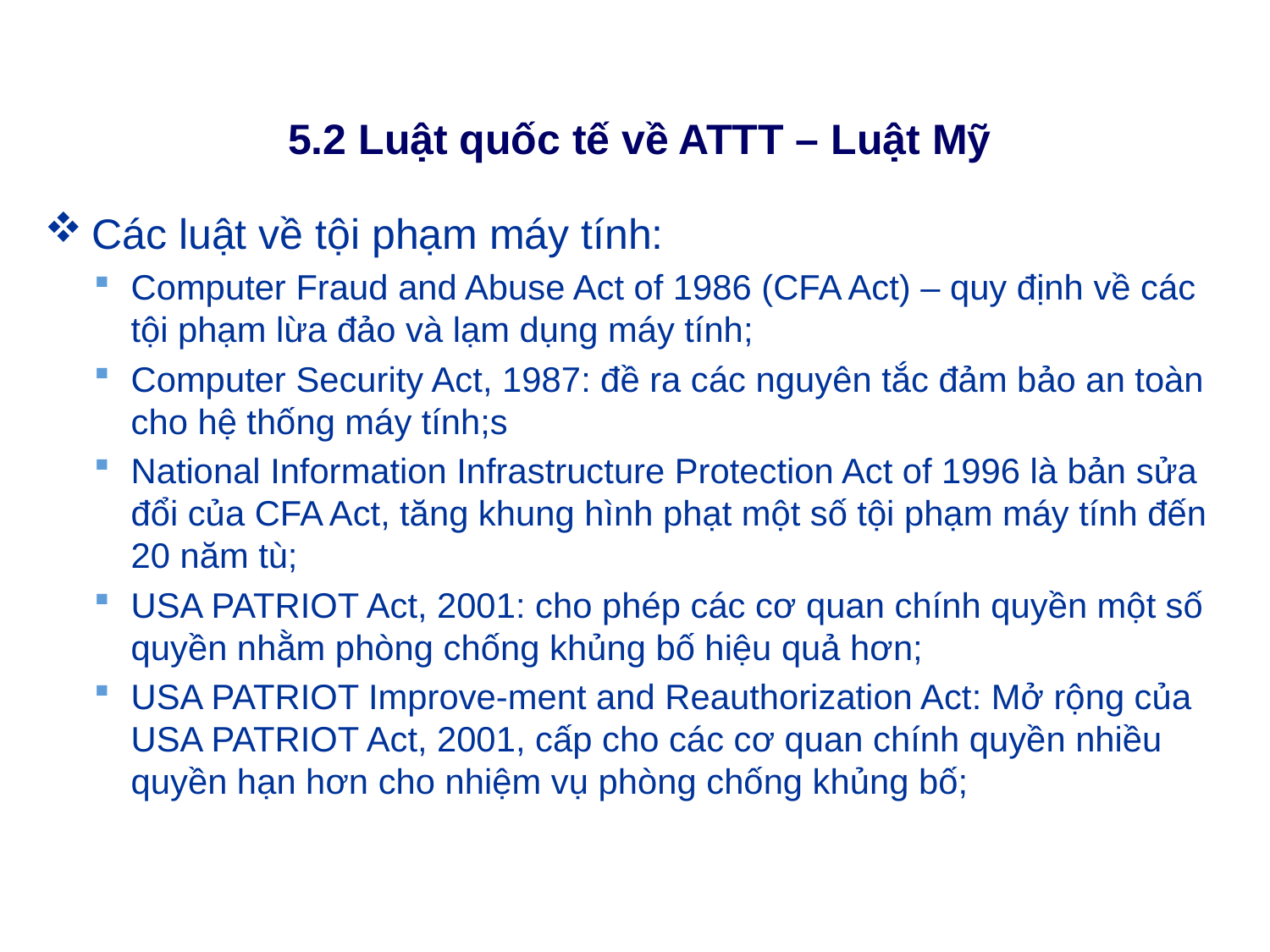

# 5.2 Luật quốc tế về ATTT – Luật Mỹ
Các luật về tội phạm máy tính:
Computer Fraud and Abuse Act of 1986 (CFA Act) – quy định về các tội phạm lừa đảo và lạm dụng máy tính;
Computer Security Act, 1987: đề ra các nguyên tắc đảm bảo an toàn cho hệ thống máy tính;s
National Information Infrastructure Protection Act of 1996 là bản sửa đổi của CFA Act, tăng khung hình phạt một số tội phạm máy tính đến 20 năm tù;
USA PATRIOT Act, 2001: cho phép các cơ quan chính quyền một số quyền nhằm phòng chống khủng bố hiệu quả hơn;
USA PATRIOT Improve-ment and Reauthorization Act: Mở rộng của USA PATRIOT Act, 2001, cấp cho các cơ quan chính quyền nhiều quyền hạn hơn cho nhiệm vụ phòng chống khủng bố;